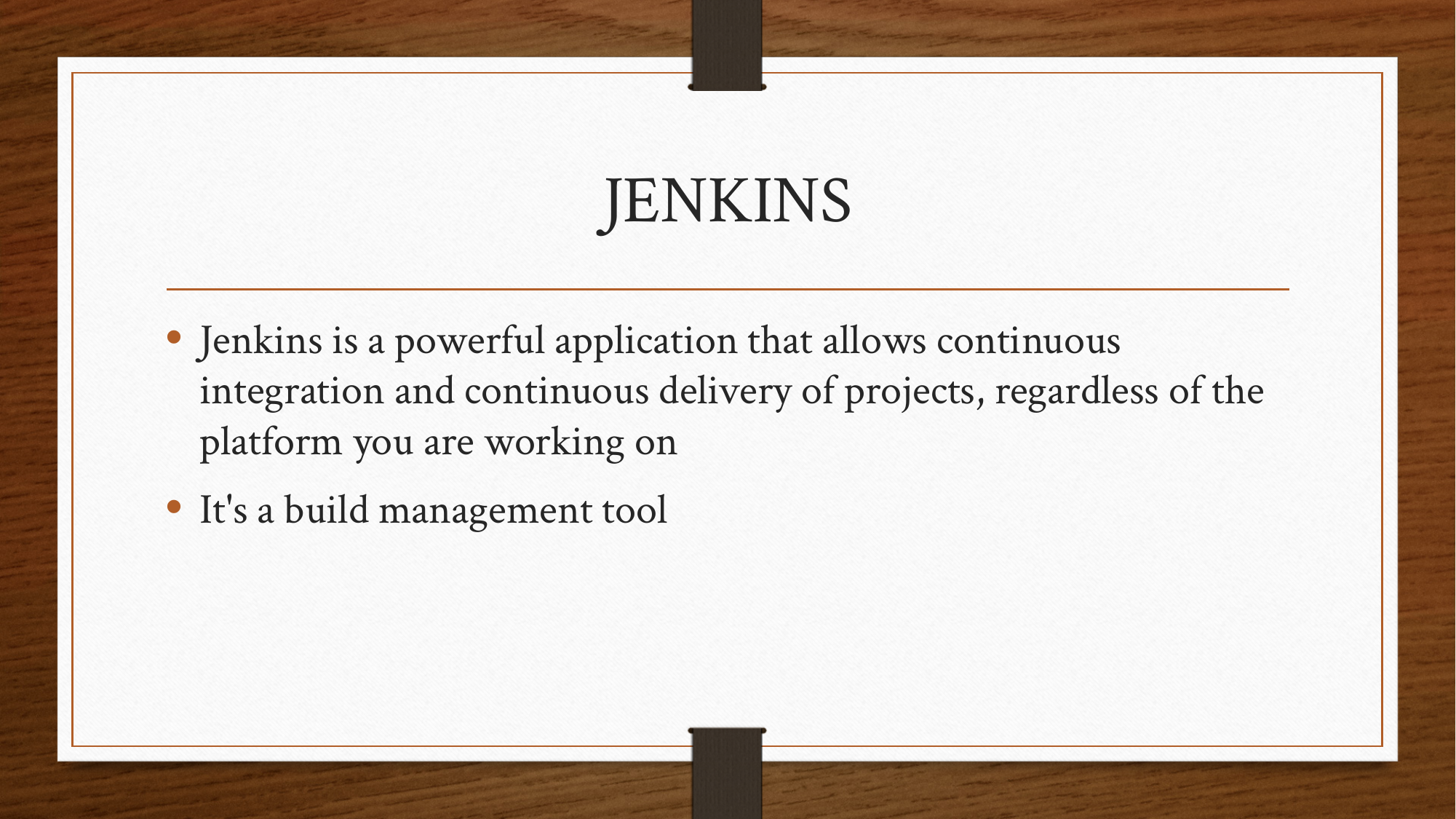

# JENKINS
Jenkins is a powerful application that allows continuous integration and continuous delivery of projects, regardless of the platform you are working on
It's a build management tool